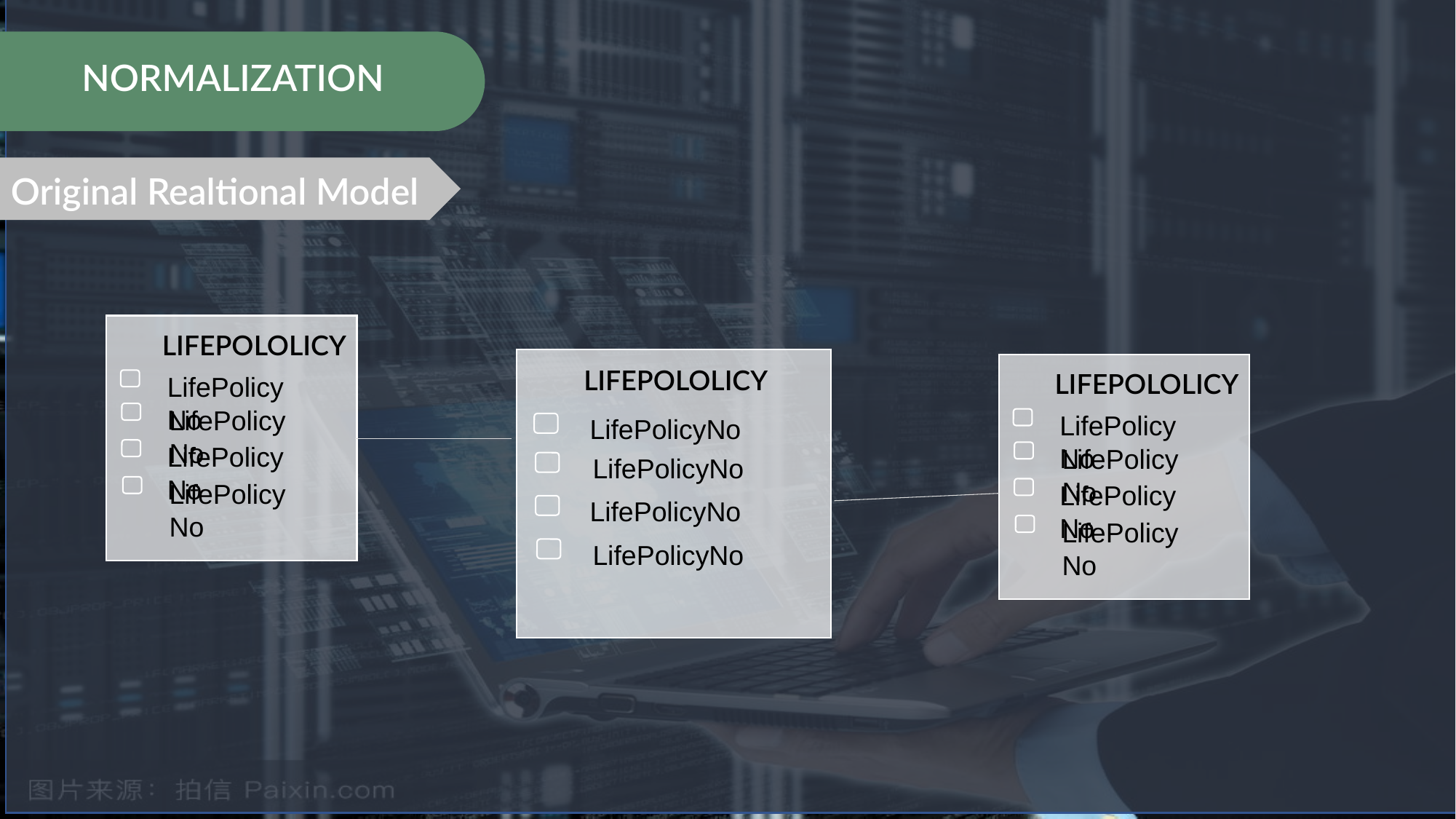

#
NORMALIZATION

Original Realtional Model

LIFEPOLOLICY
LifePolicyNo

LifePolicyNo

LifePolicyNo

LifePolicyNo

LIFEPOLOLICY
LifePolicyNo

LifePolicyNo

LifePolicyNo

LifePolicyNo

LIFEPOLOLICY
LifePolicyNo

LifePolicyNo

LifePolicyNo

LifePolicyNo